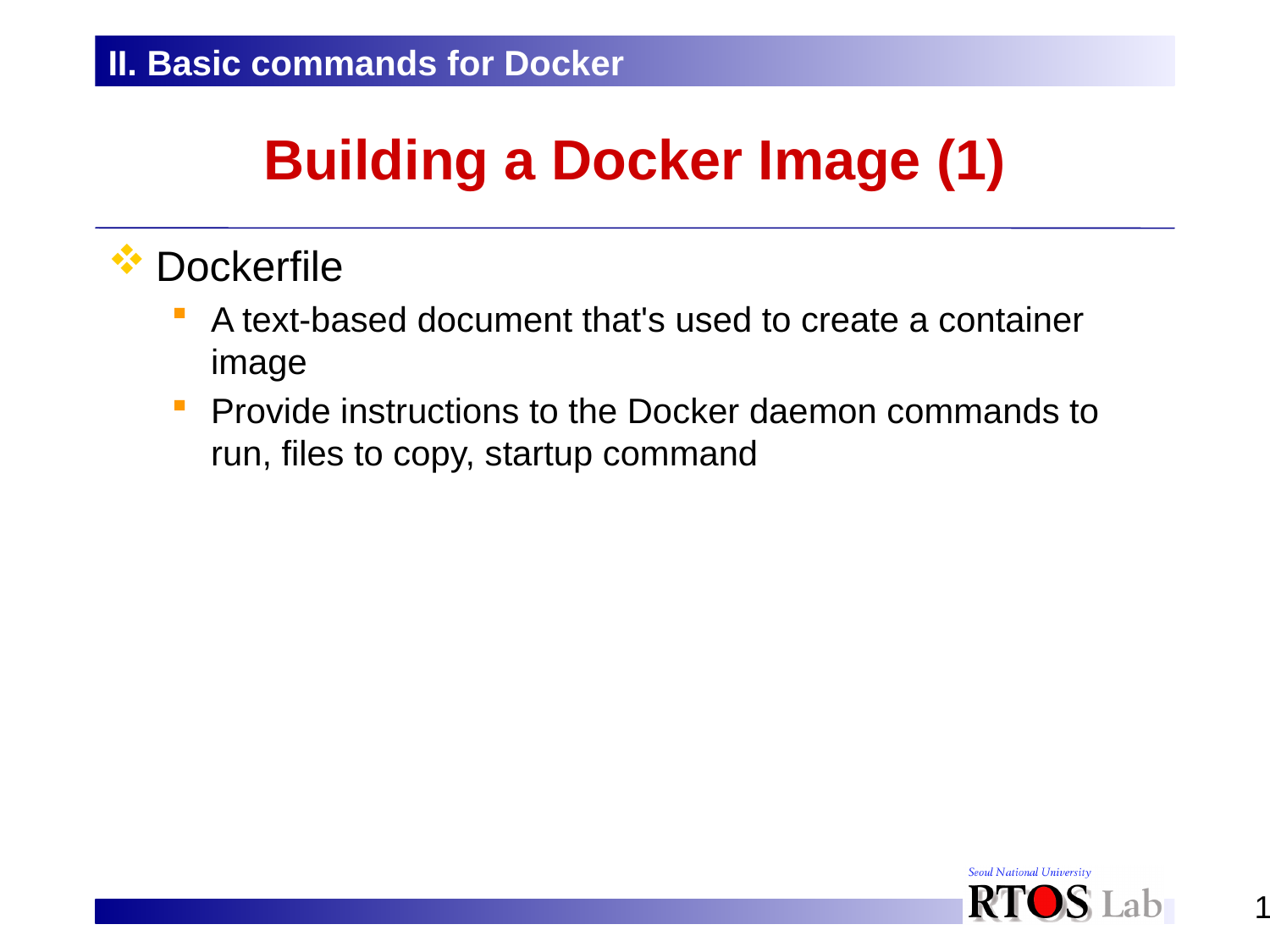

II. Basic commands for Docker
# Building a Docker Image (1)
Dockerfile
A text-based document that's used to create a container image
Provide instructions to the Docker daemon commands to run, files to copy, startup command